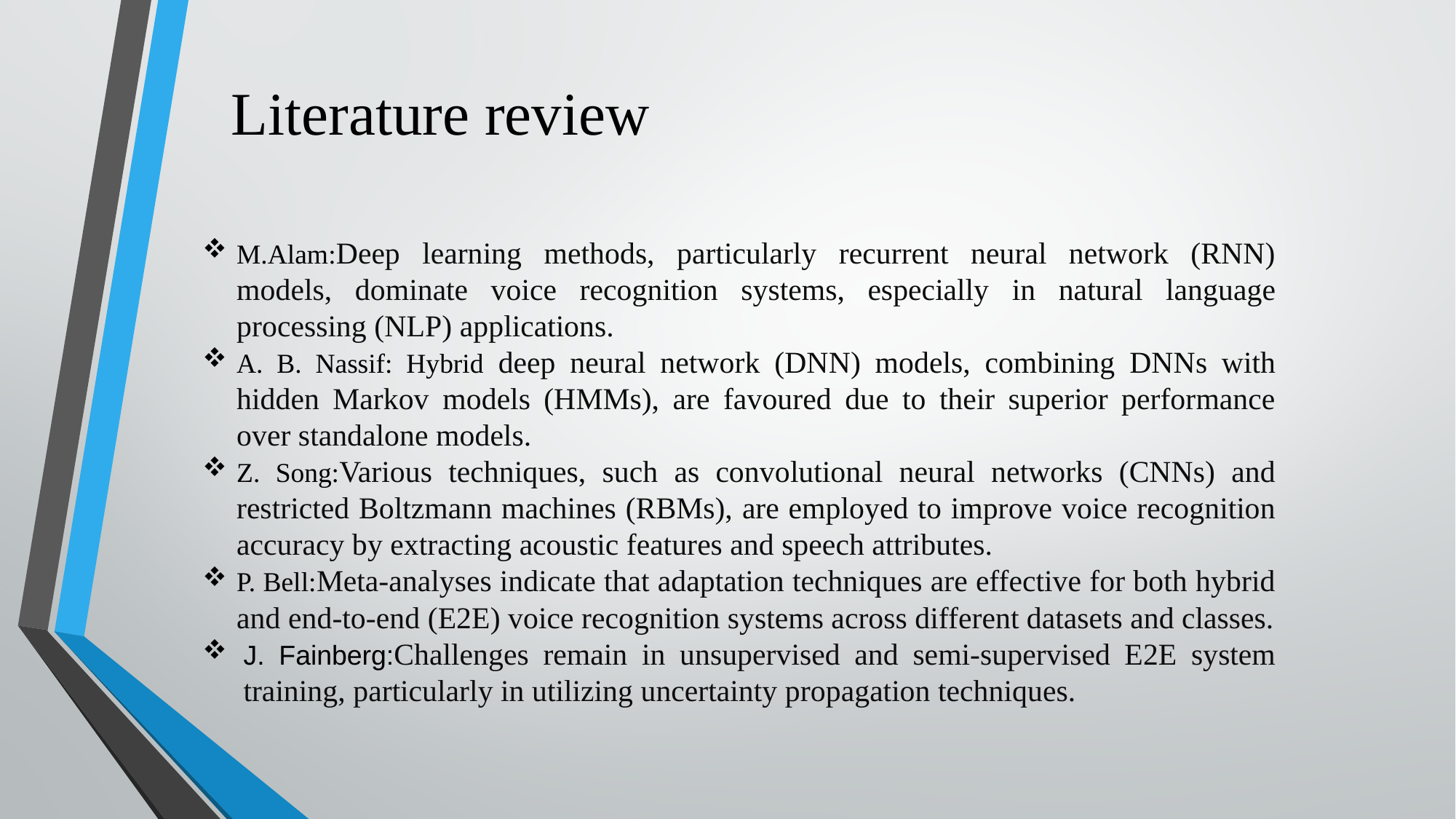

Literature review
M.Alam:Deep learning methods, particularly recurrent neural network (RNN) models, dominate voice recognition systems, especially in natural language processing (NLP) applications.
A. B. Nassif: Hybrid deep neural network (DNN) models, combining DNNs with hidden Markov models (HMMs), are favoured due to their superior performance over standalone models.
Z. Song:Various techniques, such as convolutional neural networks (CNNs) and restricted Boltzmann machines (RBMs), are employed to improve voice recognition accuracy by extracting acoustic features and speech attributes.
P. Bell:Meta-analyses indicate that adaptation techniques are effective for both hybrid and end-to-end (E2E) voice recognition systems across different datasets and classes.
J. Fainberg:Challenges remain in unsupervised and semi-supervised E2E system training, particularly in utilizing uncertainty propagation techniques.